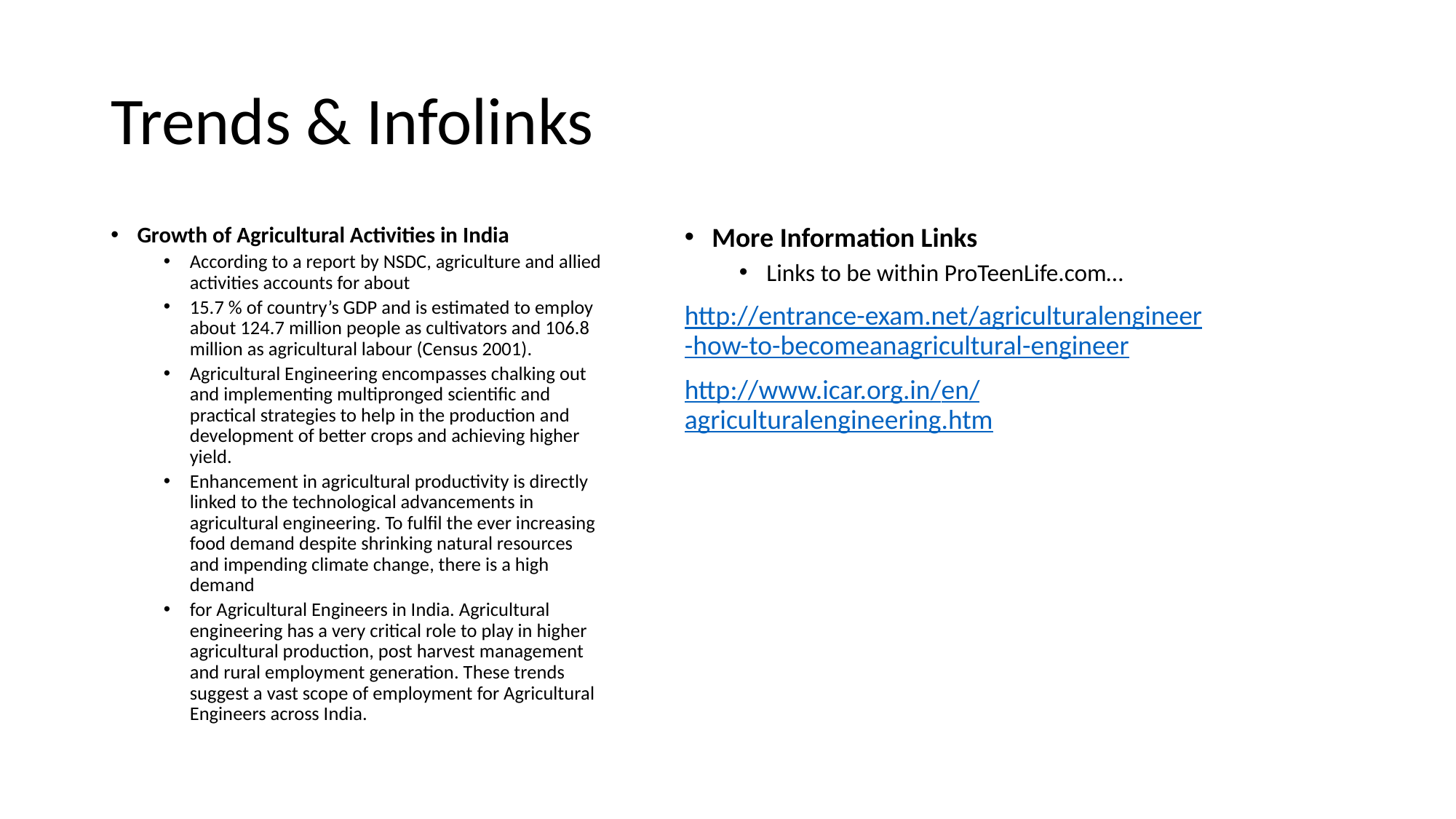

# Trends & Infolinks
Growth of Agricultural Activities in India
According to a report by NSDC, agriculture and allied activities accounts for about
15.7 % of country’s GDP and is estimated to employ about 124.7 million people as cultivators and 106.8 million as agricultural labour (Census 2001).
Agricultural Engineering encompasses chalking out and implementing multipronged scientific and practical strategies to help in the production and development of better crops and achieving higher yield.
Enhancement in agricultural productivity is directly linked to the technological advancements in agricultural engineering. To fulfil the ever increasing food demand despite shrinking natural resources and impending climate change, there is a high demand
for Agricultural Engineers in India. Agricultural engineering has a very critical role to play in higher agricultural production, post harvest management and rural employment generation. These trends suggest a vast scope of employment for Agricultural Engineers across India.

More Information Links
Links to be within ProTeenLife.com…
http://entrance-exam.net/agriculturalengineer-how-to-becomeanagricultural-engineer
http://www.icar.org.in/en/agriculturalengineering.htm